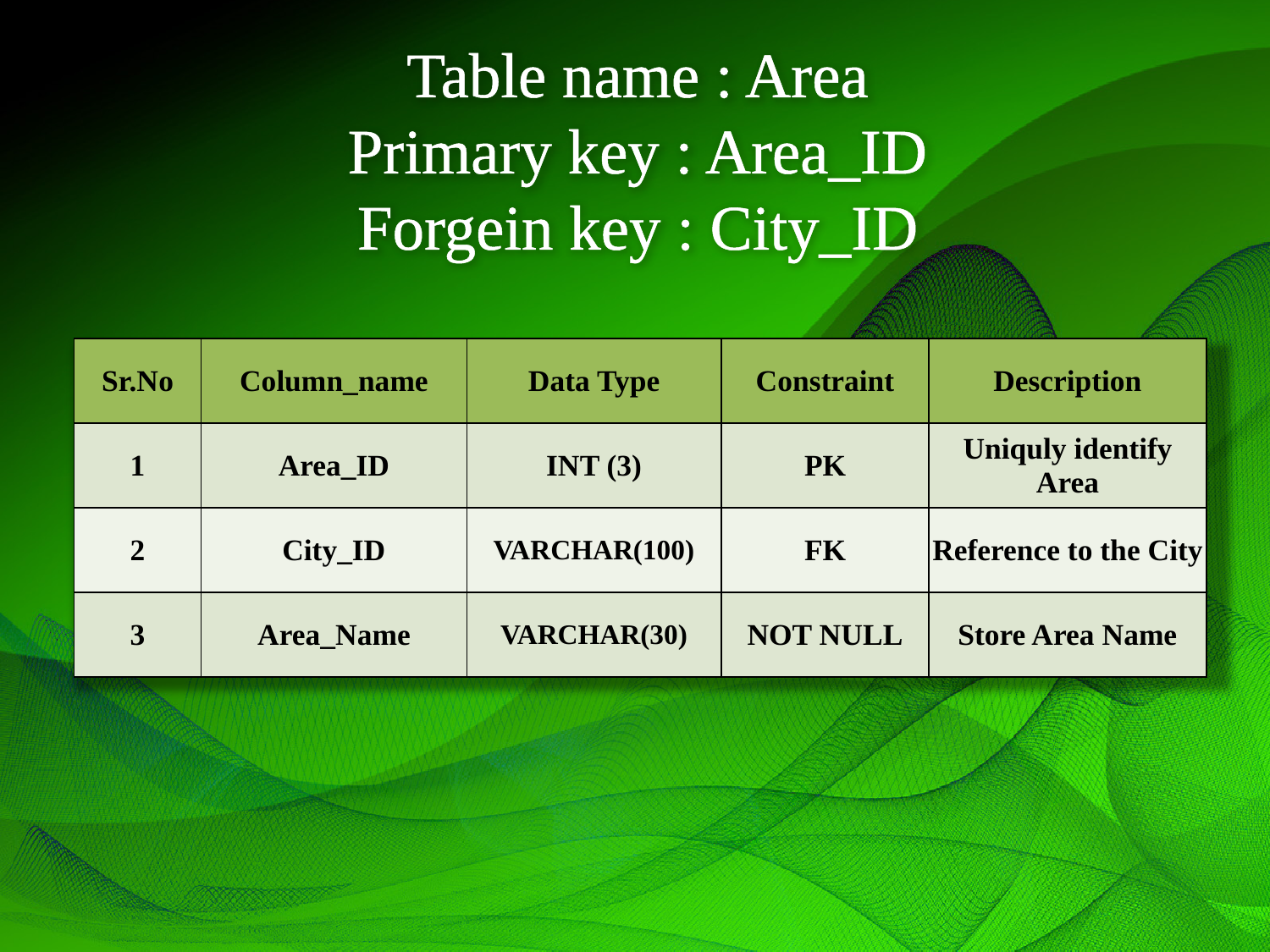

# Table name : Area Primary key : Area_ID Forgein key : City_ID
| Sr.No | Column\_name | Data Type | Constraint | Description |
| --- | --- | --- | --- | --- |
| 1 | Area\_ID | INT (3) | PK | Uniquly identify Area |
| 2 | City\_ID | VARCHAR(100) | FK | Reference to the City |
| 3 | Area\_Name | VARCHAR(30) | NOT NULL | Store Area Name |